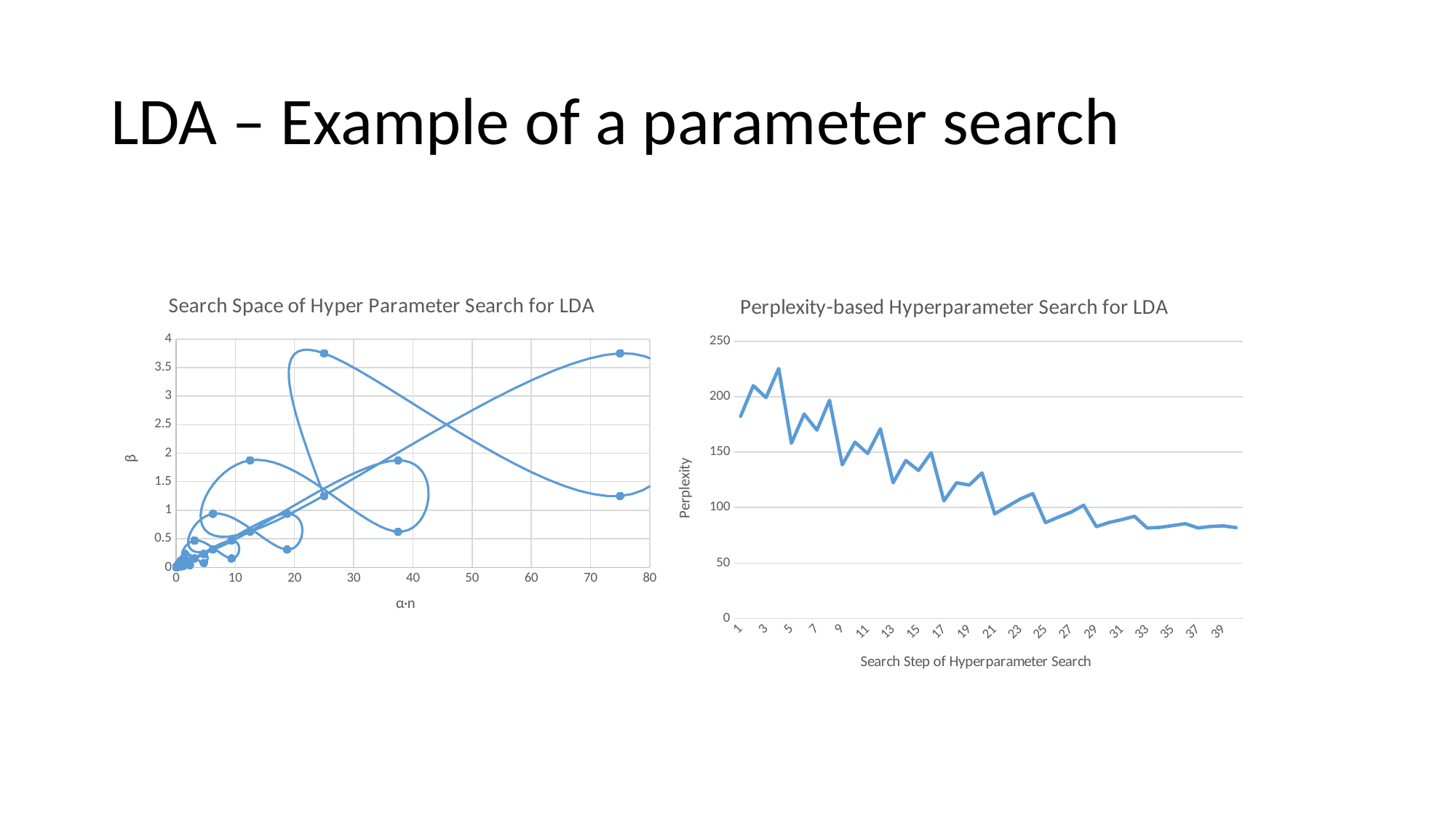

# LDA – Example of a parameter search

### Chart: Search Space of Hyper Parameter Search for LDA

| Category |  |
|---|---|

### Chart: Perplexity-based Hyperparameter Search for LDA

| Category |  |
|---|---|